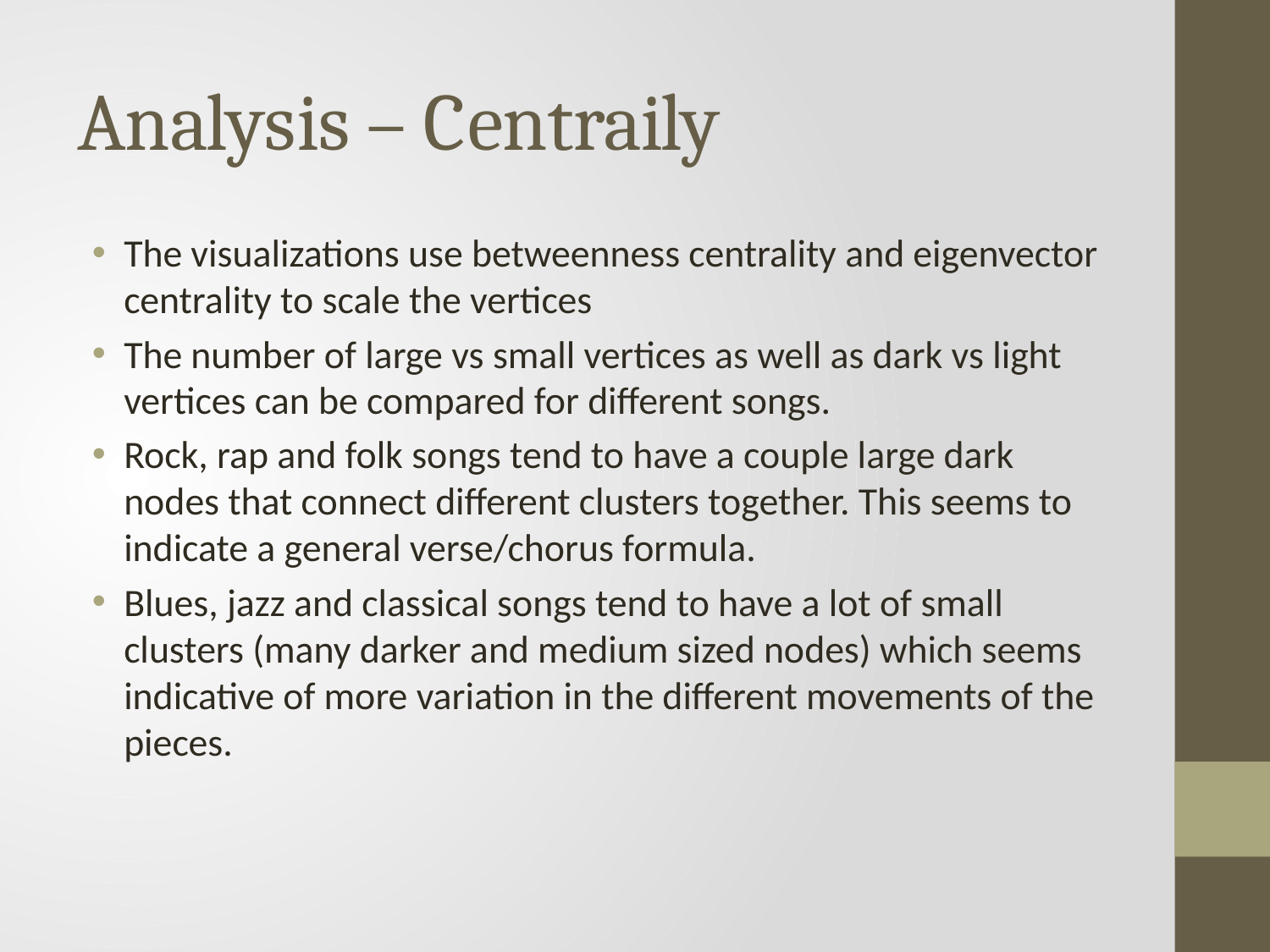

# Analysis – Centraily
The visualizations use betweenness centrality and eigenvector centrality to scale the vertices
The number of large vs small vertices as well as dark vs light vertices can be compared for different songs.
Rock, rap and folk songs tend to have a couple large dark nodes that connect different clusters together. This seems to indicate a general verse/chorus formula.
Blues, jazz and classical songs tend to have a lot of small clusters (many darker and medium sized nodes) which seems indicative of more variation in the different movements of the pieces.